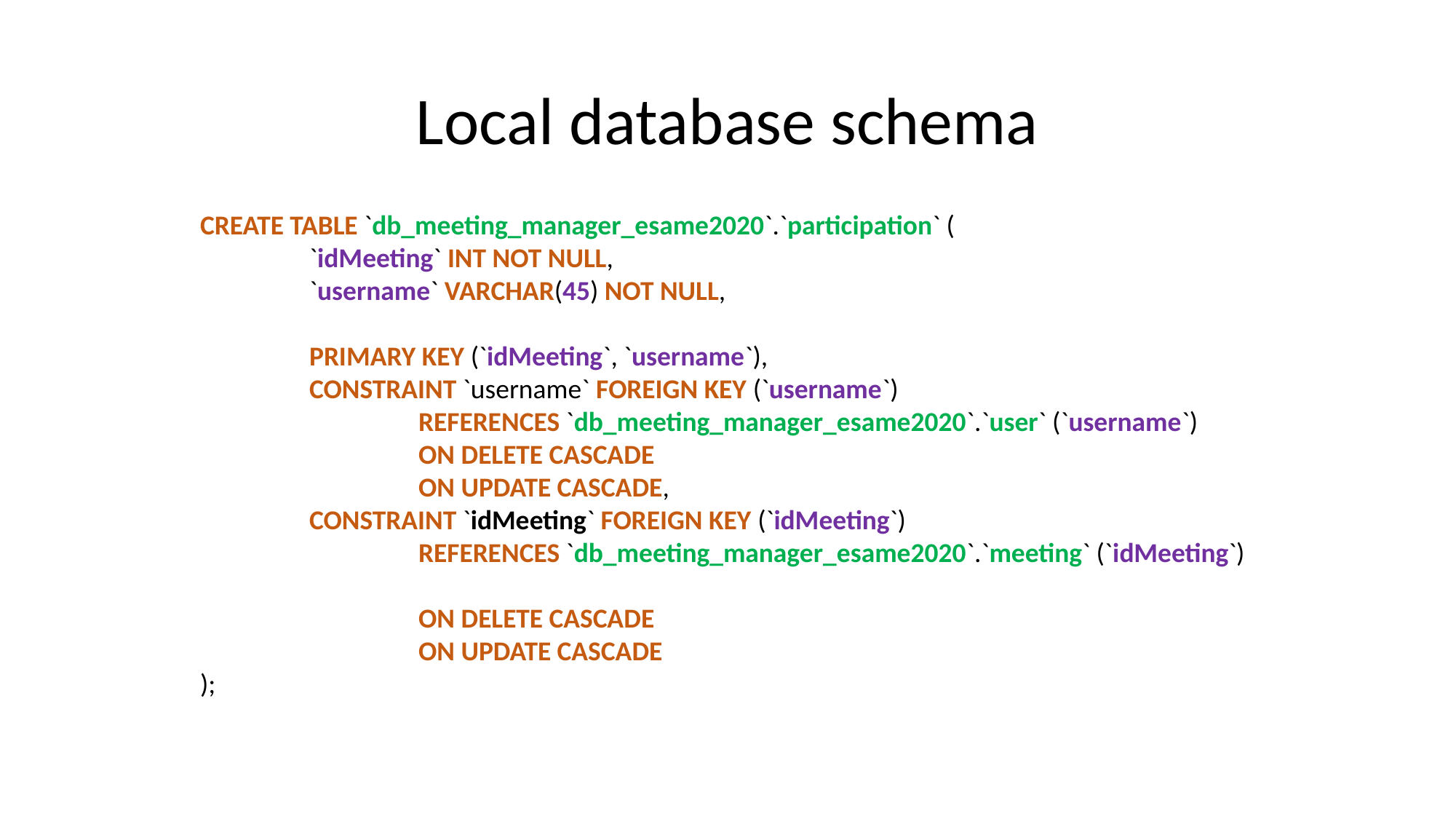

# Local database schema
CREATE TABLE `db_meeting_manager_esame2020`.`participation` (
	`idMeeting` INT NOT NULL,
	`username` VARCHAR(45) NOT NULL,

	PRIMARY KEY (`idMeeting`, `username`),
	CONSTRAINT `username` FOREIGN KEY (`username`)
		REFERENCES `db_meeting_manager_esame2020`.`user` (`username`)
		ON DELETE CASCADE
		ON UPDATE CASCADE,
	CONSTRAINT `idMeeting` FOREIGN KEY (`idMeeting`)
		REFERENCES `db_meeting_manager_esame2020`.`meeting` (`idMeeting`)
		ON DELETE CASCADE
		ON UPDATE CASCADE
);